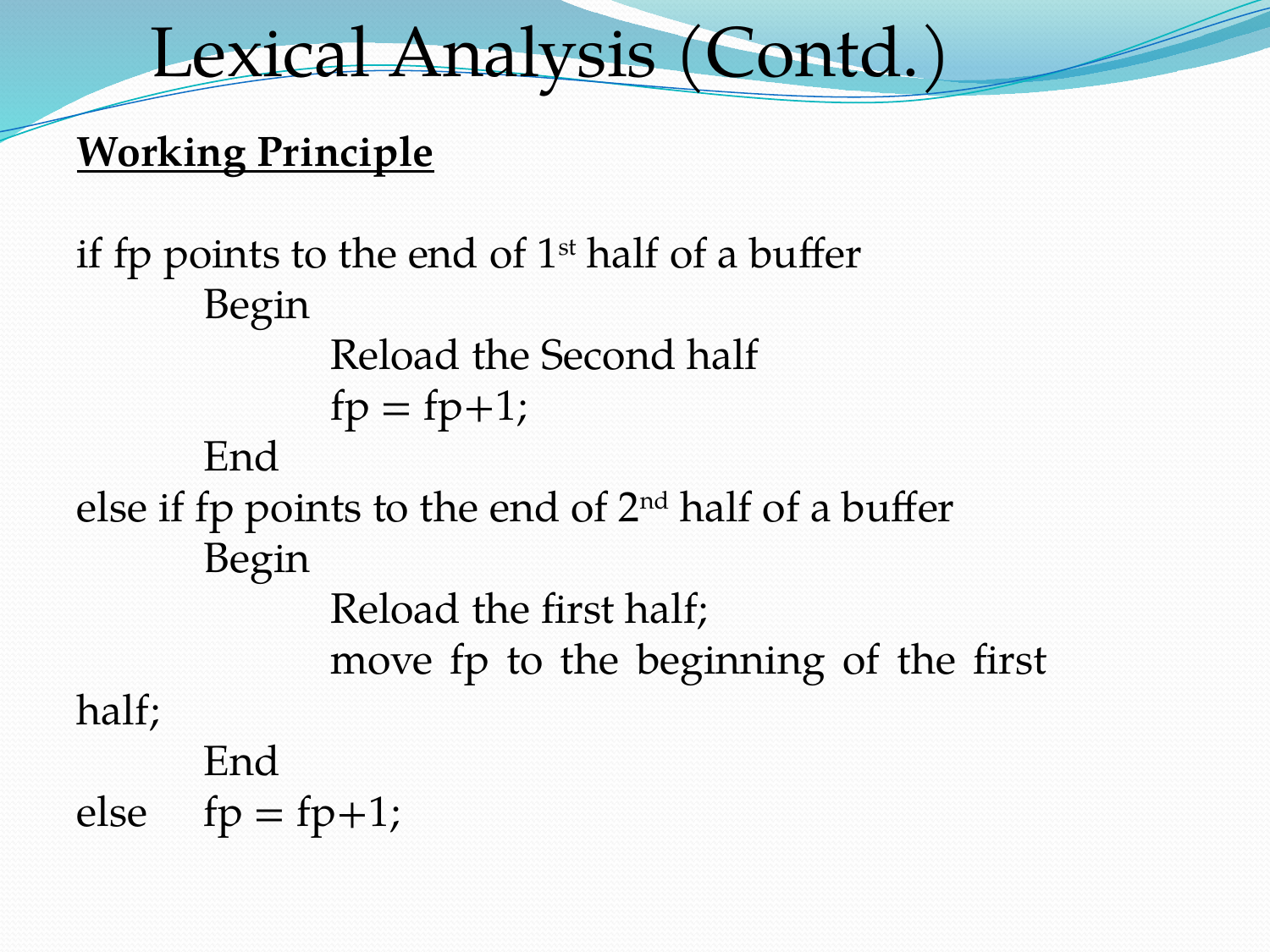

Lexical Analysis (Contd.)
Working Principle

if fp points to the end of 1st half of a buffer
	Begin
		Reload the Second half
		fp = fp+1;
	End
else if fp points to the end of 2nd half of a buffer
	Begin
		Reload the first half;
		move fp to the beginning of the first half;
	End
else	fp = fp+1;